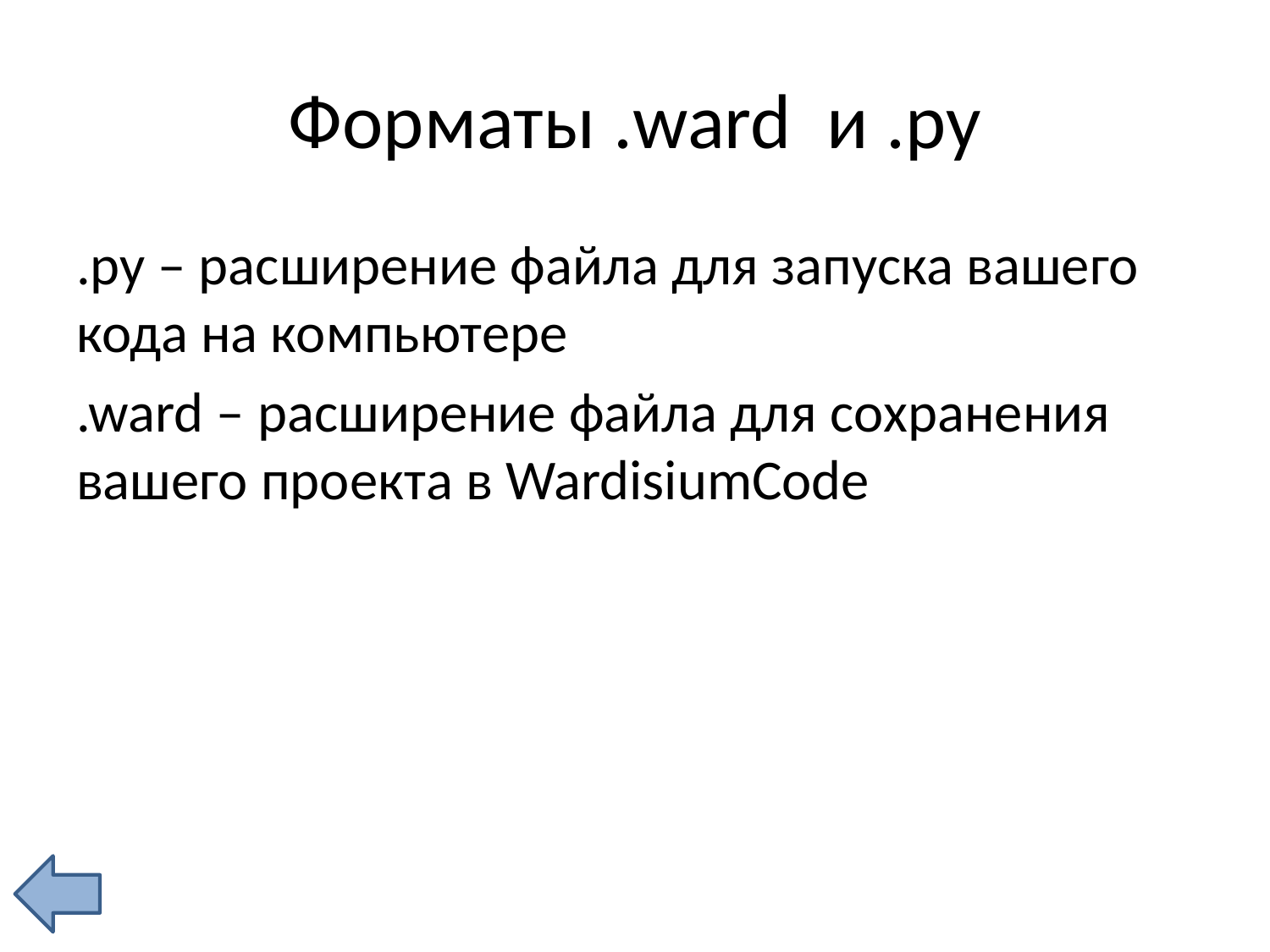

# Форматы .ward  и .py
.py – расширение файла для запуска вашего кода на компьютере
.ward – расширение файла для сохранения вашего проекта в WardisiumCode